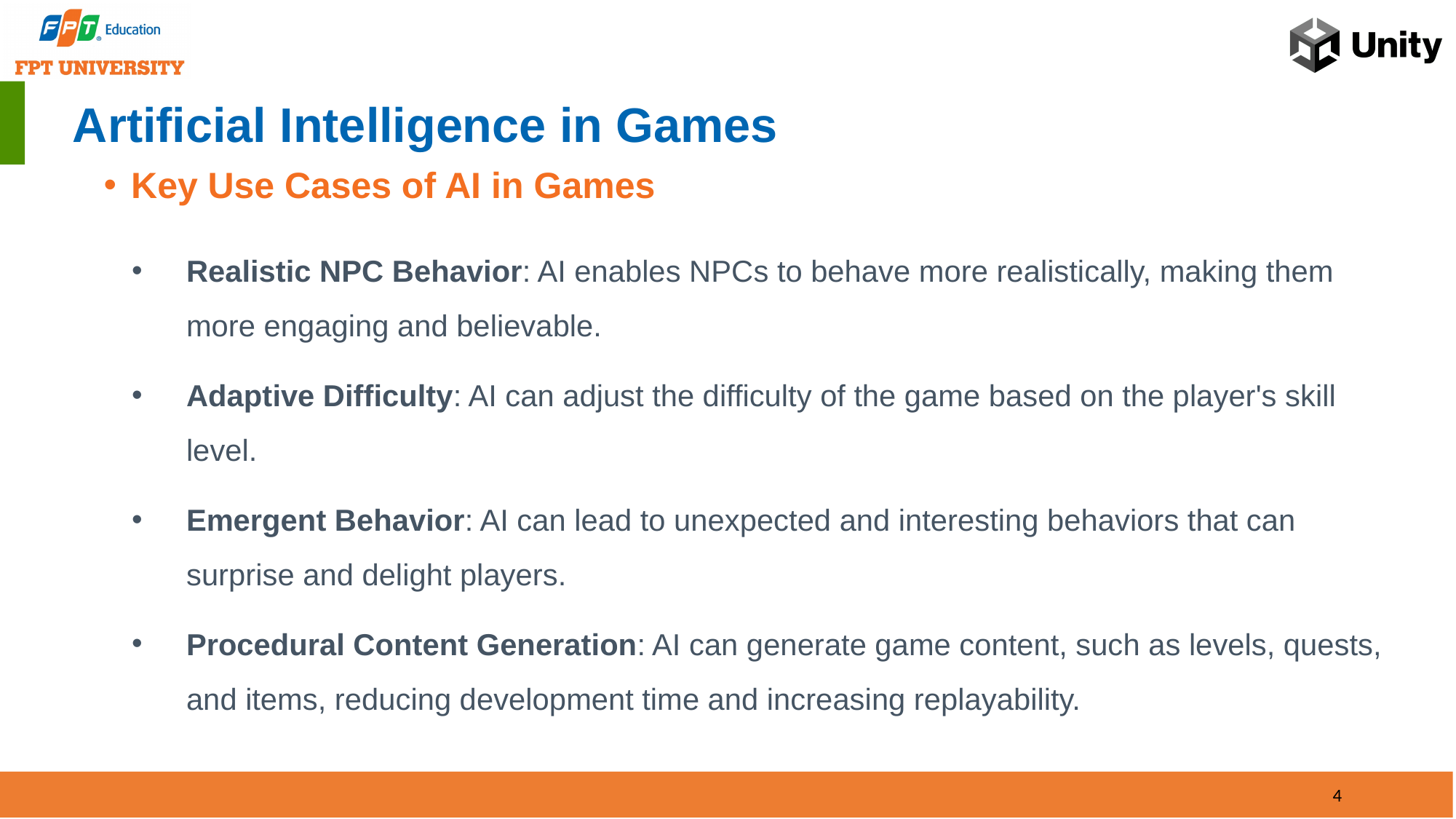

# Artificial Intelligence in Games
Key Use Cases of AI in Games
Realistic NPC Behavior: AI enables NPCs to behave more realistically, making them more engaging and believable.
Adaptive Difficulty: AI can adjust the difficulty of the game based on the player's skill level.
Emergent Behavior: AI can lead to unexpected and interesting behaviors that can surprise and delight players.
Procedural Content Generation: AI can generate game content, such as levels, quests, and items, reducing development time and increasing replayability.
4